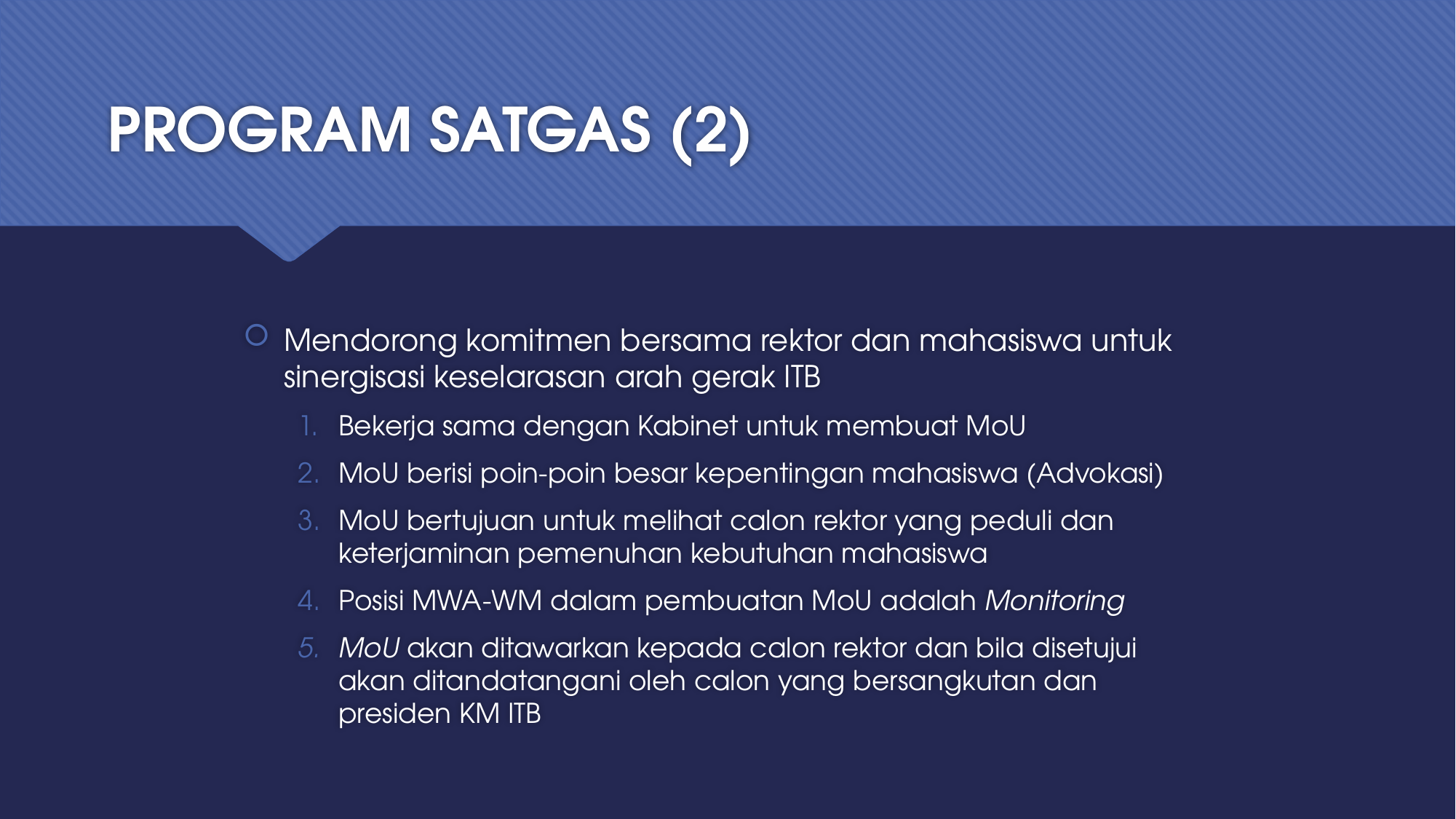

# PROGRAM SATGAS (2)
Mendorong komitmen bersama rektor dan mahasiswa untuk sinergisasi keselarasan arah gerak ITB
Bekerja sama dengan Kabinet untuk membuat MoU
MoU berisi poin-poin besar kepentingan mahasiswa (Advokasi)
MoU bertujuan untuk melihat calon rektor yang peduli dan keterjaminan pemenuhan kebutuhan mahasiswa
Posisi MWA-WM dalam pembuatan MoU adalah Monitoring
MoU akan ditawarkan kepada calon rektor dan bila disetujui akan ditandatangani oleh calon yang bersangkutan dan presiden KM ITB